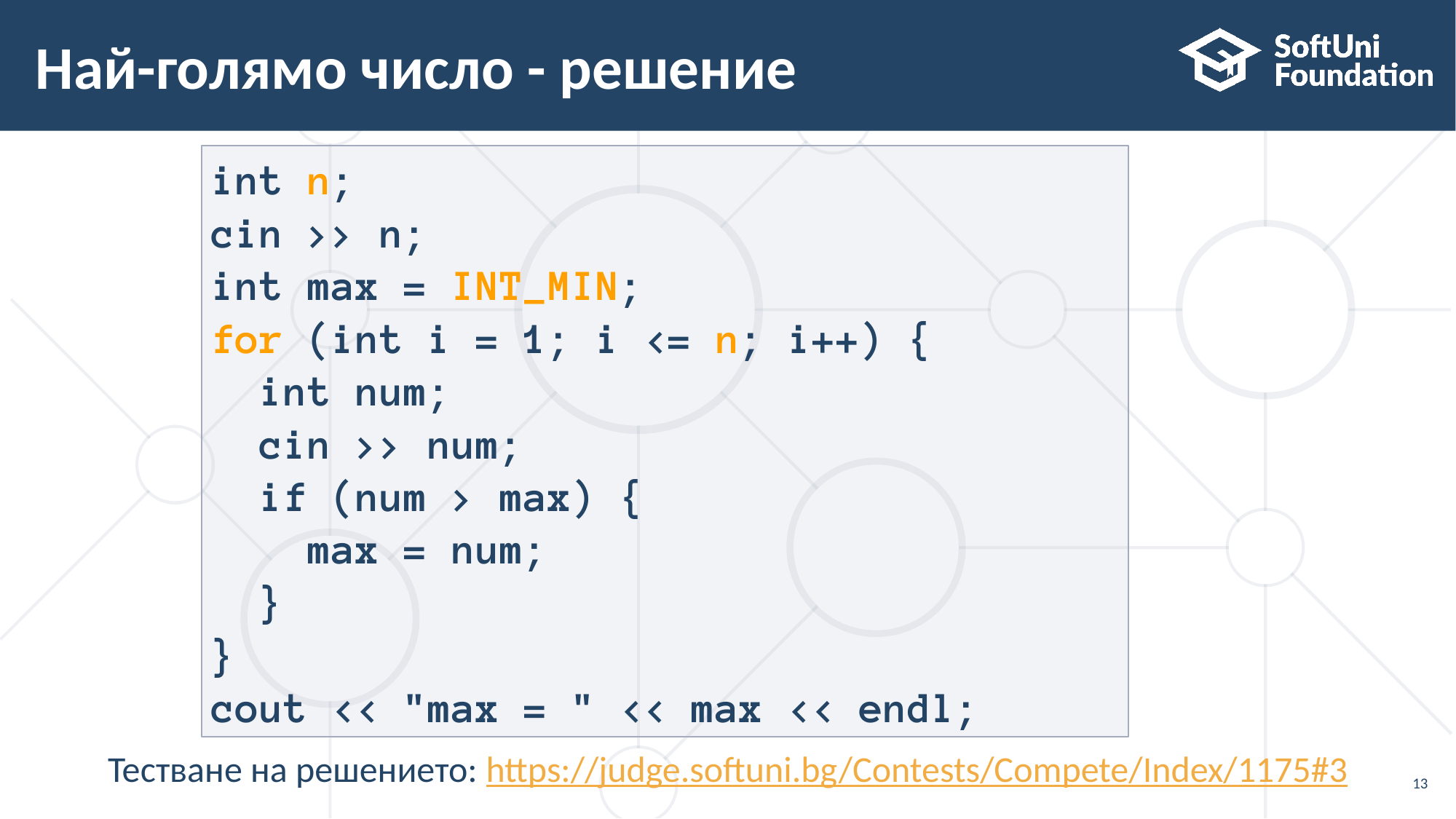

# Най-голямо число - решение
int n;
cin >> n;
int max = INT_MIN;
for (int i = 1; i <= n; i++) {
  int num;
  cin >> num;
  if (num > max) {
    max = num;
  }
}
cout << "max = " << max << endl;
Тестване на решението: https://judge.softuni.bg/Contests/Compete/Index/1175#3
13